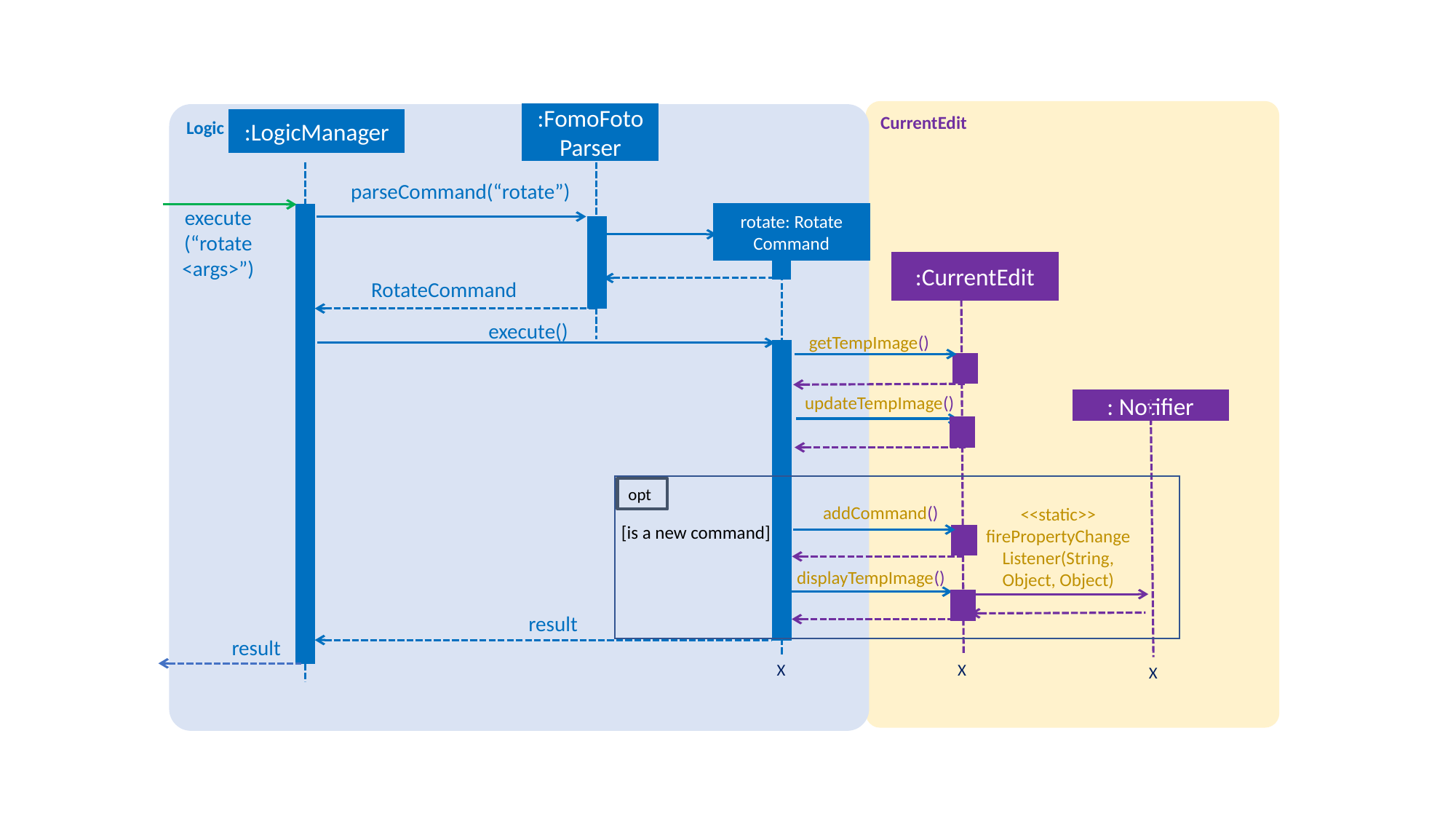

CurrentEdit
Logic
:FomoFotoParser
:LogicManager
parseCommand(“rotate”)
execute
(“rotate <args>”)

rotate: Rotate
Command

:CurrentEdit
RotateCommand
execute()
getTempImage()

: Notifier
updateTempImage()

opt
addCommand()
<<static>>
firePropertyChangeListener(String, Object, Object)
[is a new command]

displayTempImage()

result
result
X
X
X